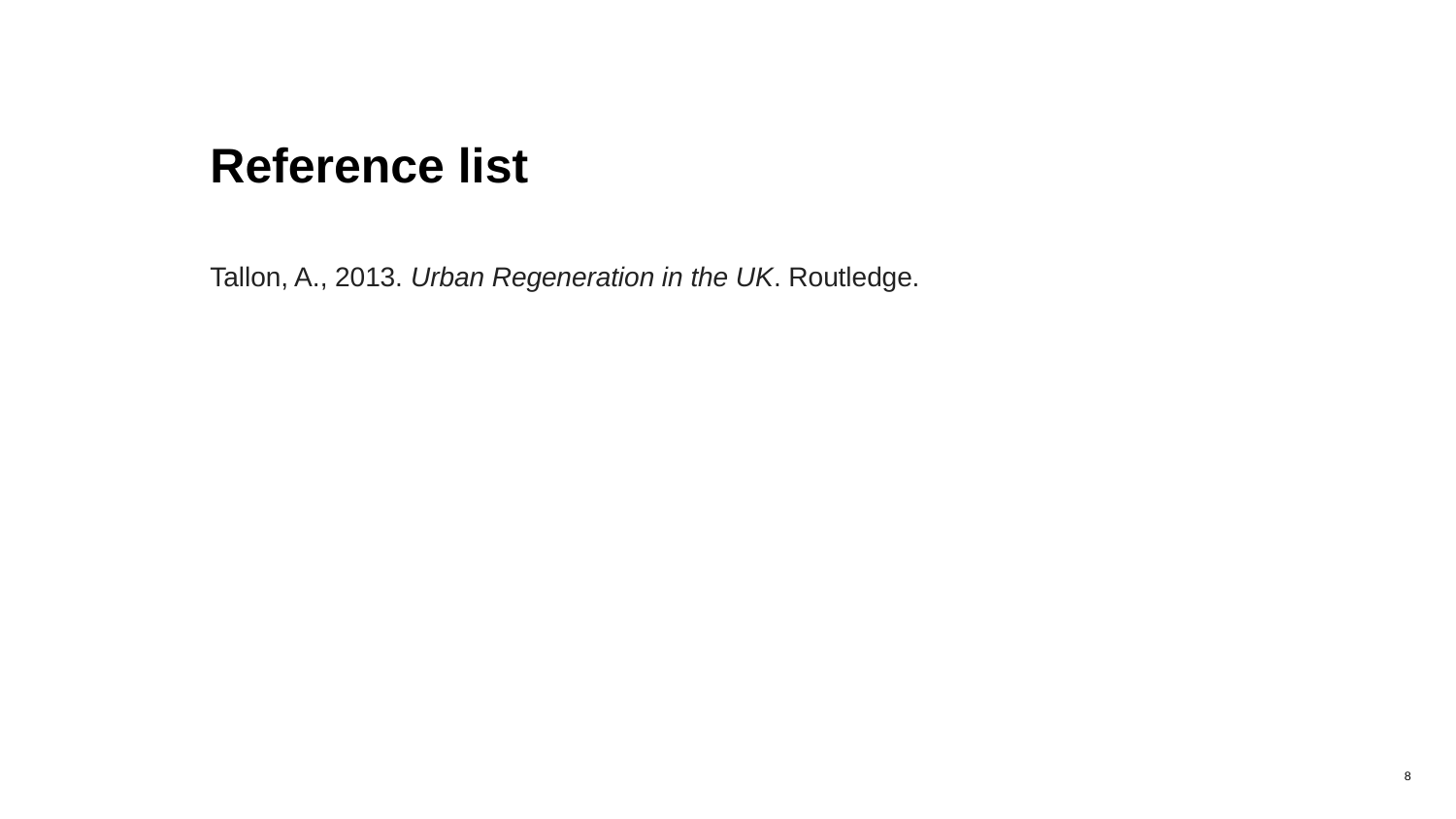

# Reference list
Tallon, A., 2013. Urban Regeneration in the UK. Routledge.
8